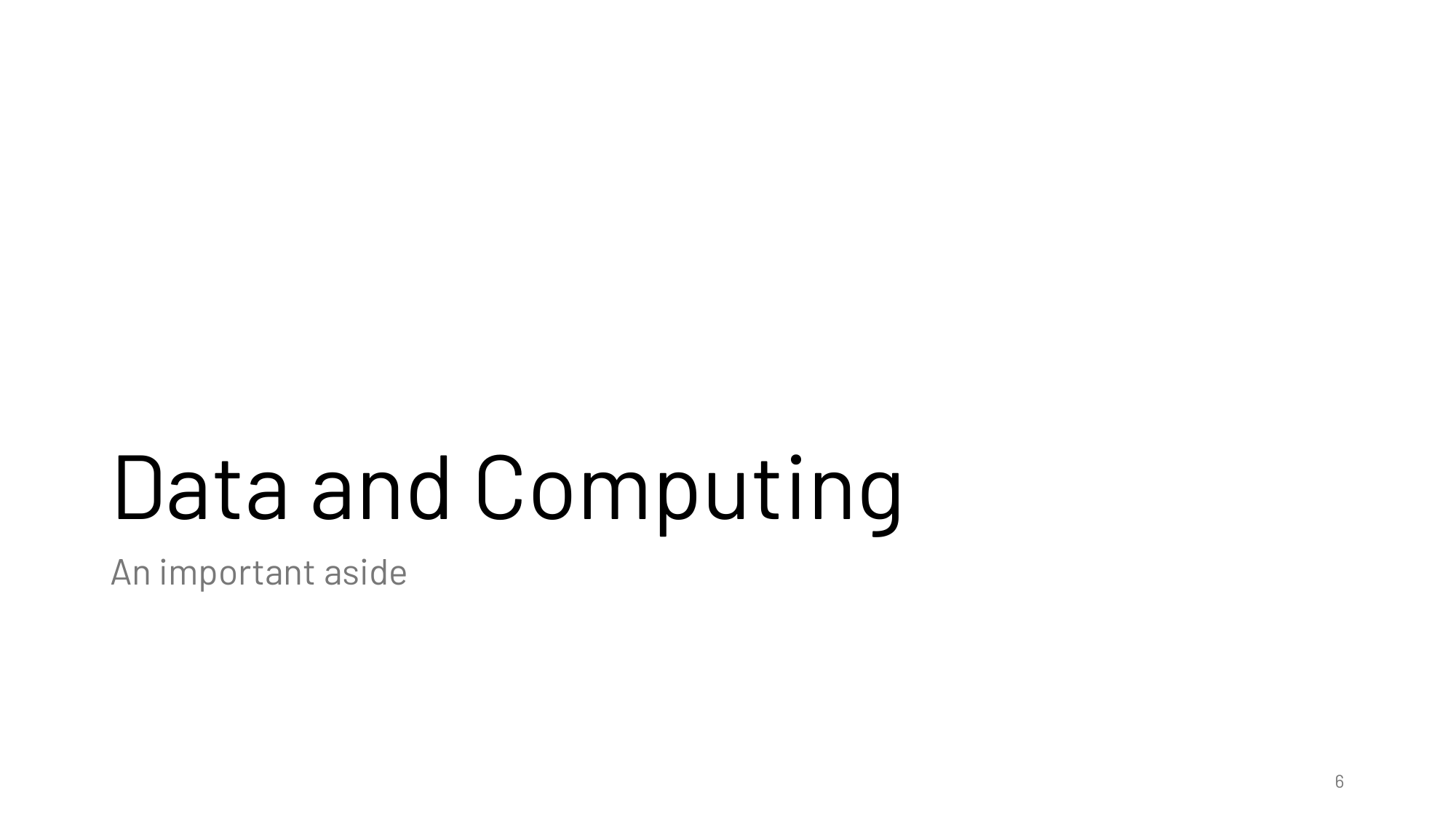

# Data and Computing
An important aside
6